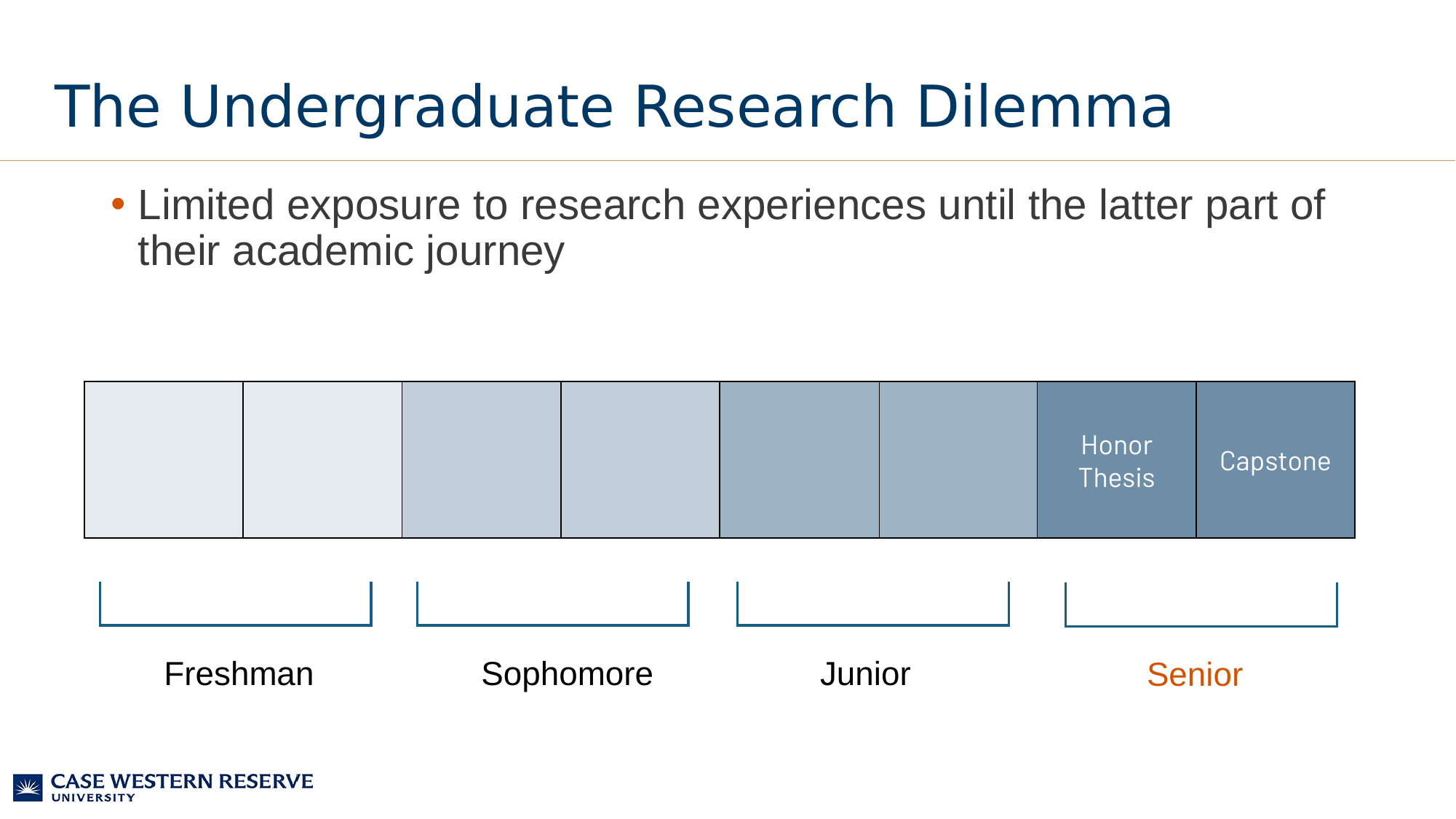

# The Undergraduate Research Dilemma
Limited exposure to research experiences until the latter part of their academic journey
|  |  |  |  |  |  | Honor Thesis | Capstone |
| --- | --- | --- | --- | --- | --- | --- | --- |

Freshman
Sophomore
Junior
Senior